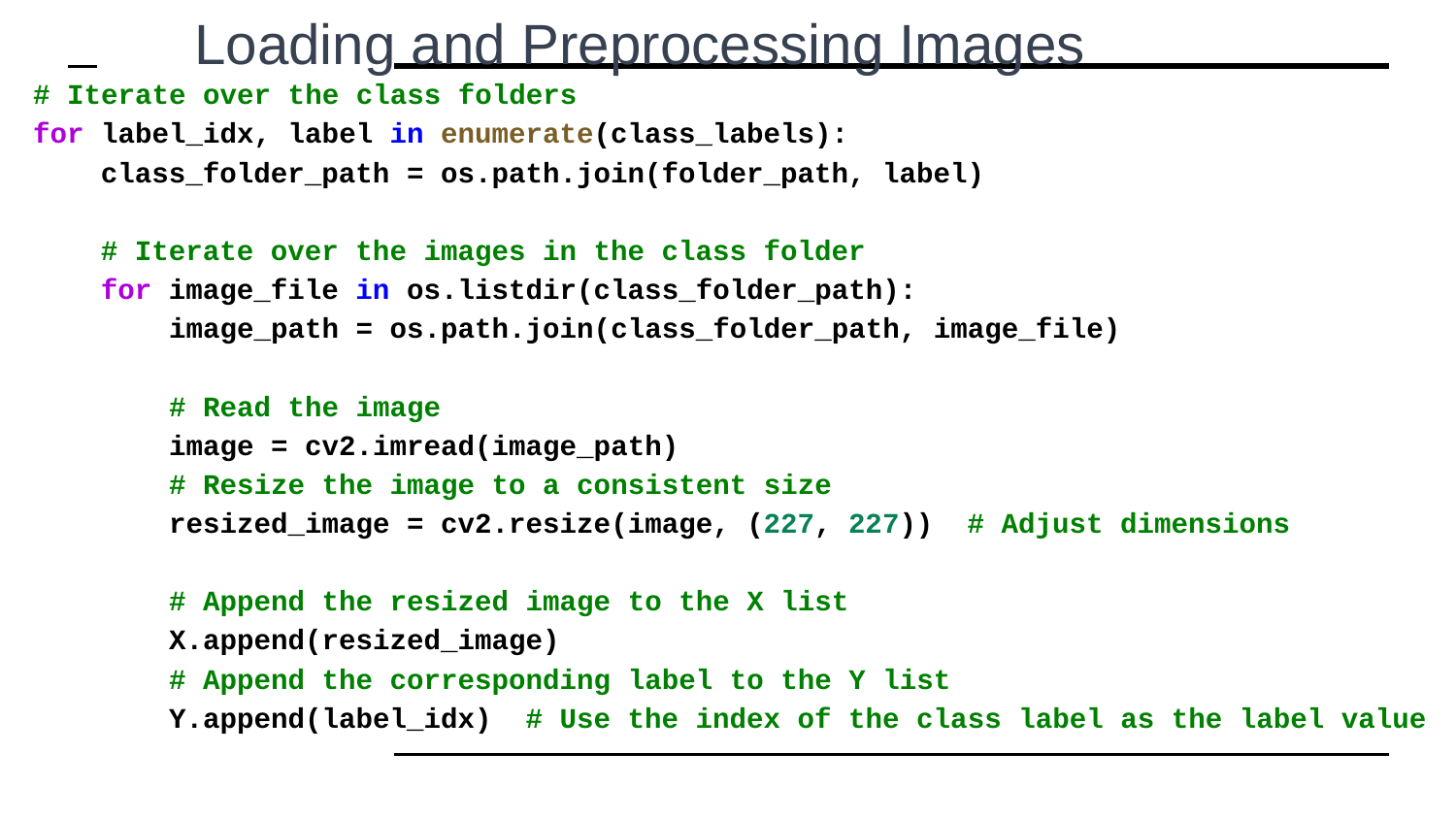

# Loading and Preprocessing Images
# Iterate over the class folders
for label_idx, label in enumerate(class_labels):
    class_folder_path = os.path.join(folder_path, label)
    # Iterate over the images in the class folder
    for image_file in os.listdir(class_folder_path):
        image_path = os.path.join(class_folder_path, image_file)
        # Read the image
        image = cv2.imread(image_path)
        # Resize the image to a consistent size
        resized_image = cv2.resize(image, (227, 227))  # Adjust dimensions

        # Append the resized image to the X list
        X.append(resized_image)
        # Append the corresponding label to the Y list
        Y.append(label_idx)  # Use the index of the class label as the label value